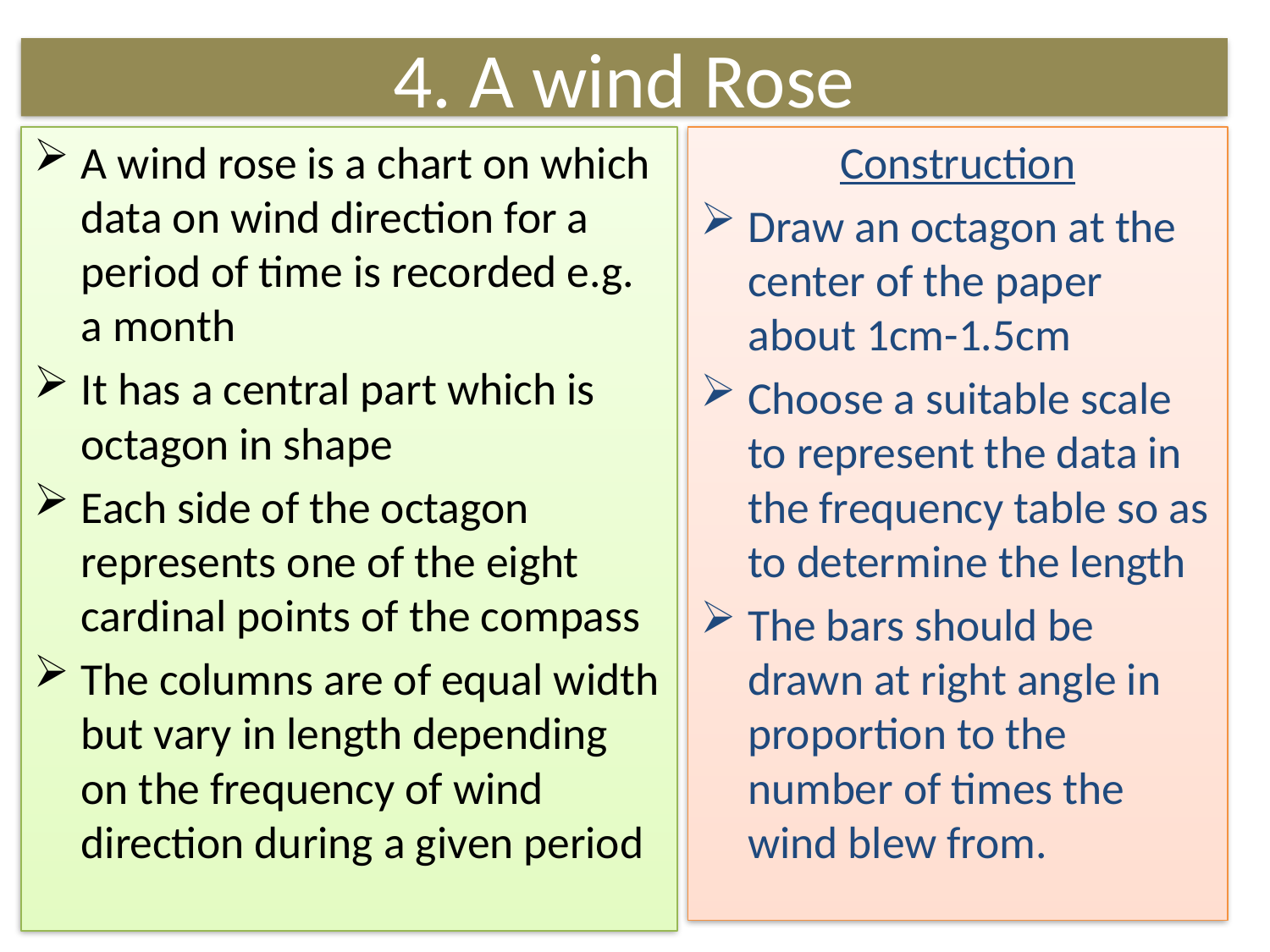

# 4. A wind Rose
A wind rose is a chart on which data on wind direction for a period of time is recorded e.g. a month
It has a central part which is octagon in shape
Each side of the octagon represents one of the eight cardinal points of the compass
The columns are of equal width but vary in length depending on the frequency of wind direction during a given period
Construction
Draw an octagon at the center of the paper about 1cm-1.5cm
Choose a suitable scale to represent the data in the frequency table so as to determine the length
The bars should be drawn at right angle in proportion to the number of times the wind blew from.